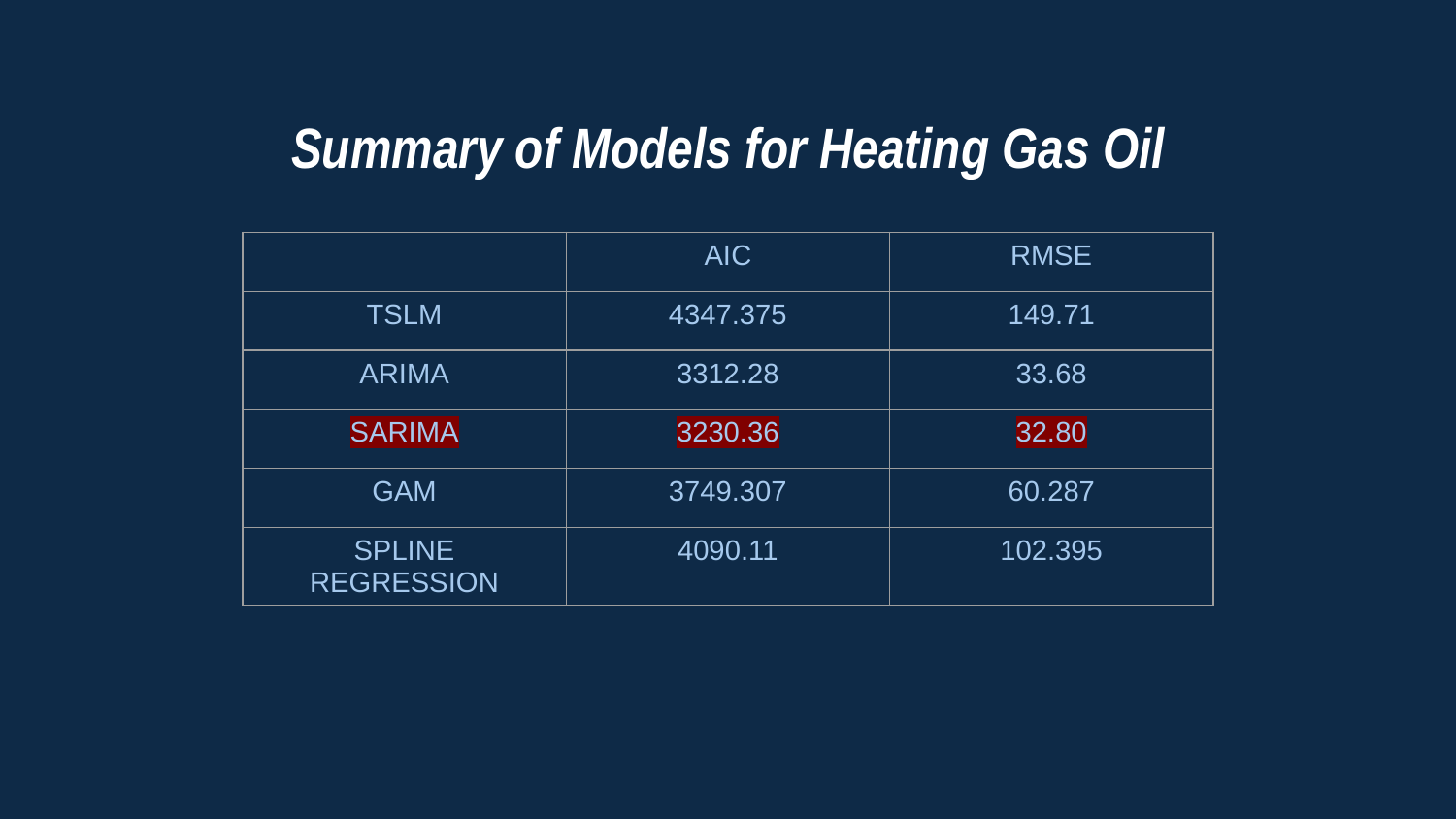

# Summary of Models for Heating Gas Oil
|  | AIC | RMSE |
| --- | --- | --- |
| TSLM | 4347.375 | 149.71 |
| ARIMA | 3312.28 | 33.68 |
| SARIMA | 3230.36 | 32.80 |
| GAM | 3749.307 | 60.287 |
| SPLINE REGRESSION | 4090.11 | 102.395 |